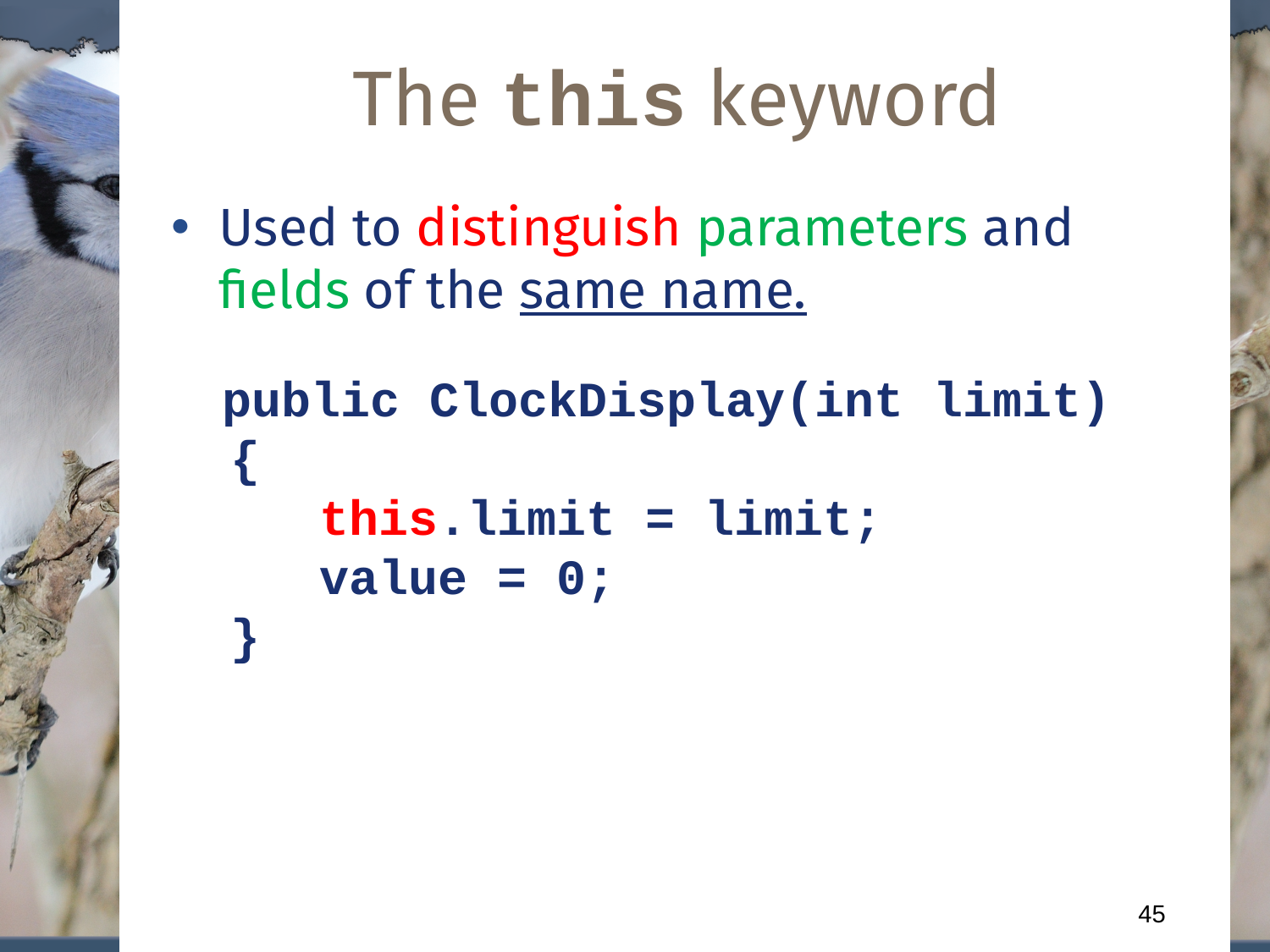

# The this keyword
Used to distinguish parameters and fields of the same name.
      public ClockDisplay(int limit)
  {
     this.limit = limit;
     value = 0;
  }